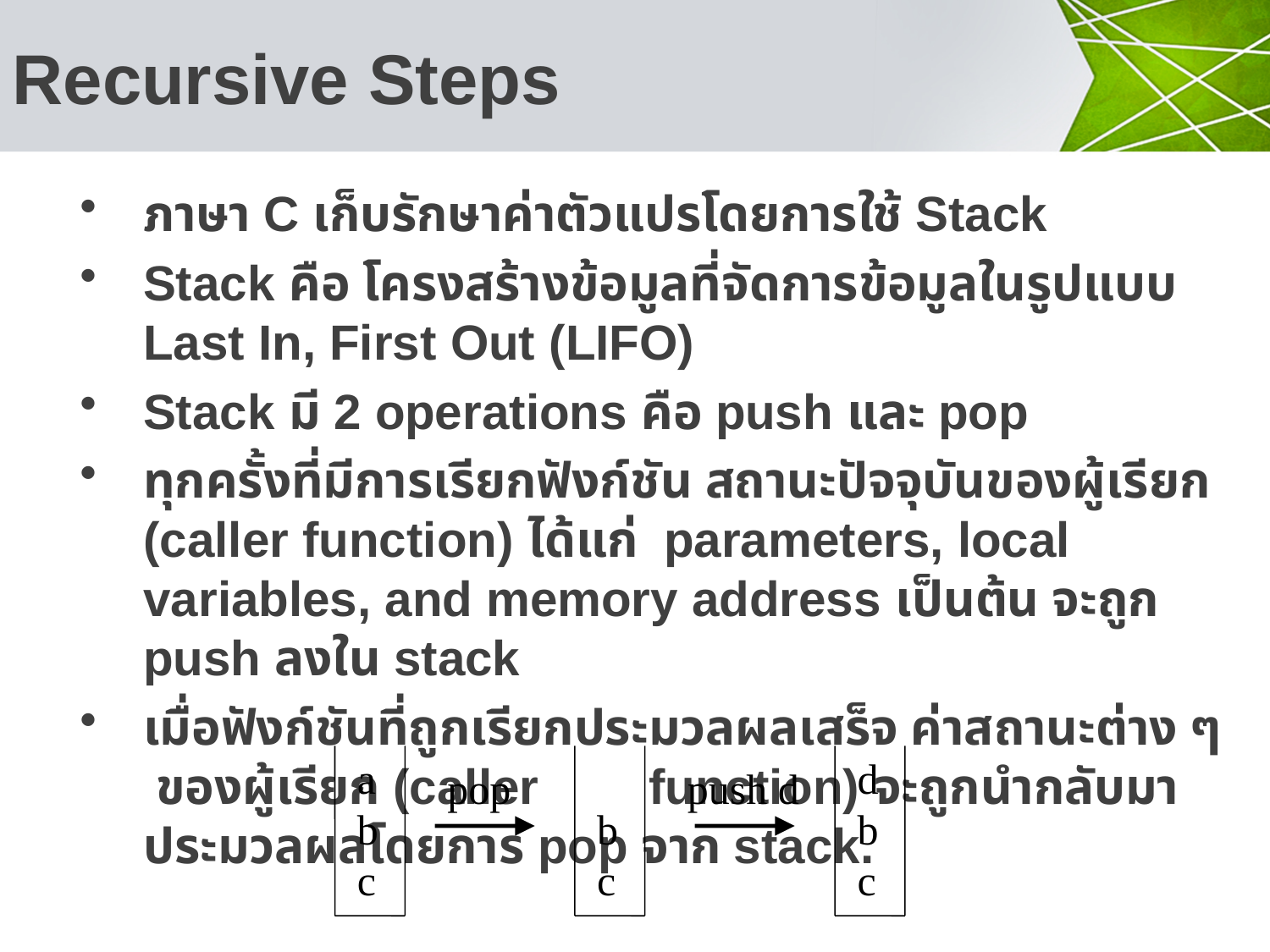

# Recursive Steps
ภาษา C เก็บรักษาค่าตัวแปรโดยการใช้ Stack
Stack คือ โครงสร้างข้อมูลที่จัดการข้อมูลในรูปแบบ Last In, First Out (LIFO)
Stack มี 2 operations คือ push และ pop
ทุกครั้งที่มีการเรียกฟังก์ชัน สถานะปัจจุบันของผู้เรียก (caller function) ได้แก่  parameters, local variables, and memory address เป็นต้น จะถูก push ลงใน stack
เมื่อฟังก์ชันที่ถูกเรียกประมวลผลเสร็จ ค่าสถานะต่าง ๆ  ของผู้เรียก (caller        function) จะถูกนำกลับมาประมวลผลโดยการ pop จาก stack.

a
b
c

b
c

d
b
c
pop
push d